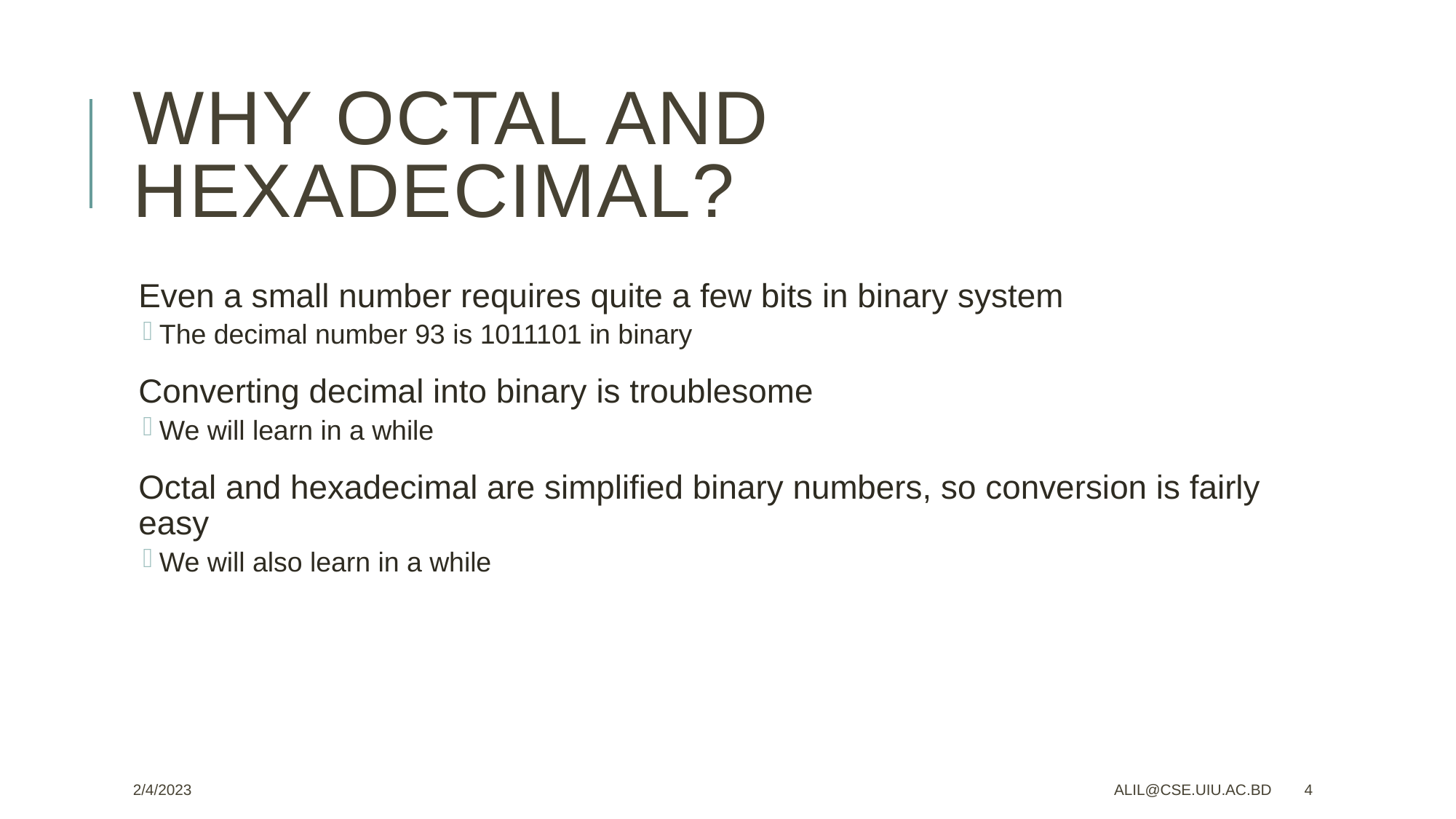

# Why octal and hexadecimal?
Even a small number requires quite a few bits in binary system
The decimal number 93 is 1011101 in binary
Converting decimal into binary is troublesome
We will learn in a while
Octal and hexadecimal are simplified binary numbers, so conversion is fairly easy
We will also learn in a while
2/4/2023
alil@cse.uiu.ac.bd
4